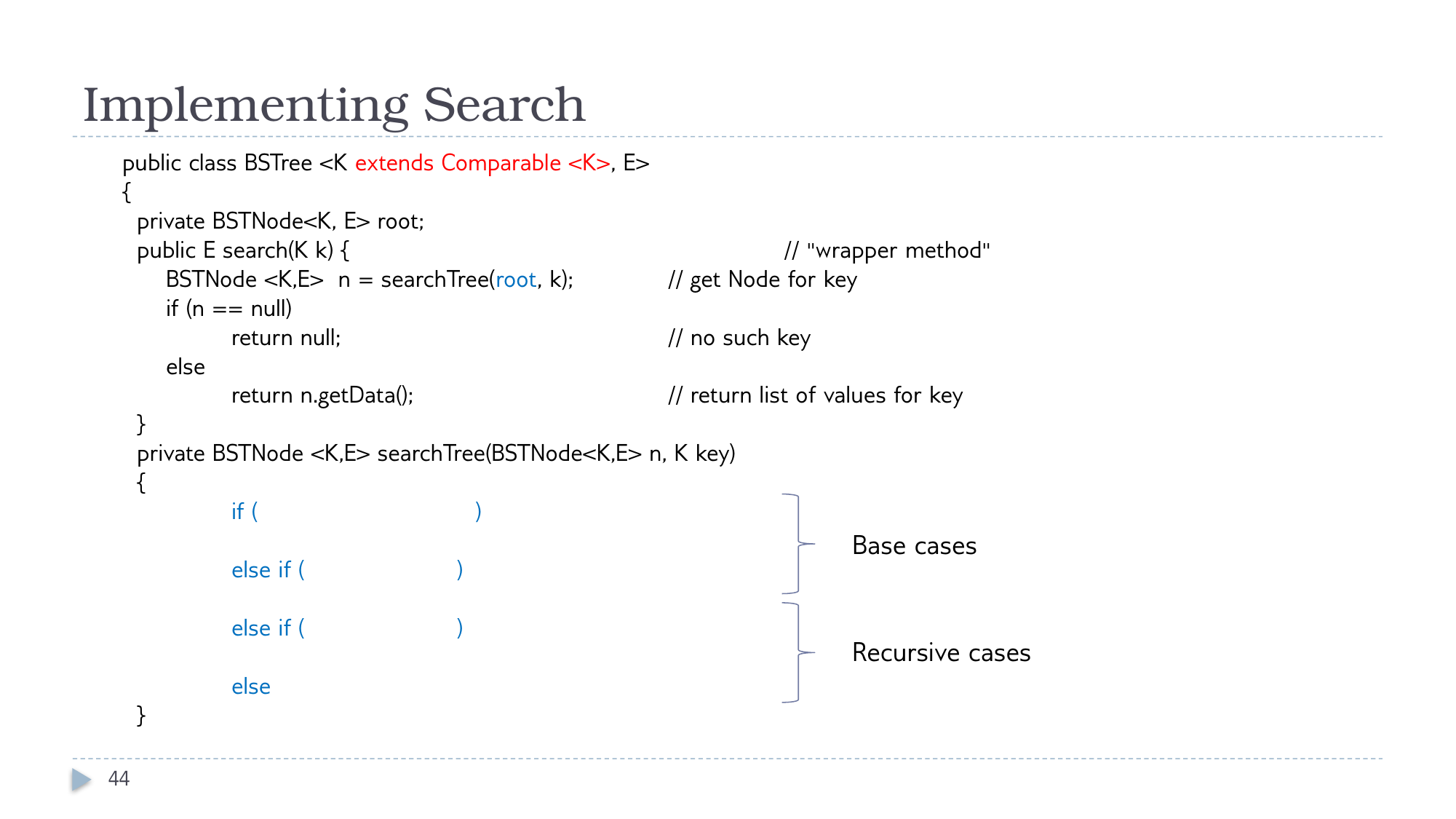

# Implementing Search
public class BSTree <K extends Comparable <K>, E>
{
  private BSTNode<K, E> root;
  public E search(K k) { 			                // "wrapper method"
      BSTNode <K,E>  n = searchTree(root, k); 	// get Node for key
      if (n == null)
	return null; 			// no such key
      else
	return n.getData(); 			// return list of values for key
  }
  private BSTNode <K,E> searchTree(BSTNode<K,E> n, K key)
  {
	if (                              )

	else if (                     )

	else if (                     )

	else
  }

Base cases

Recursive cases
44